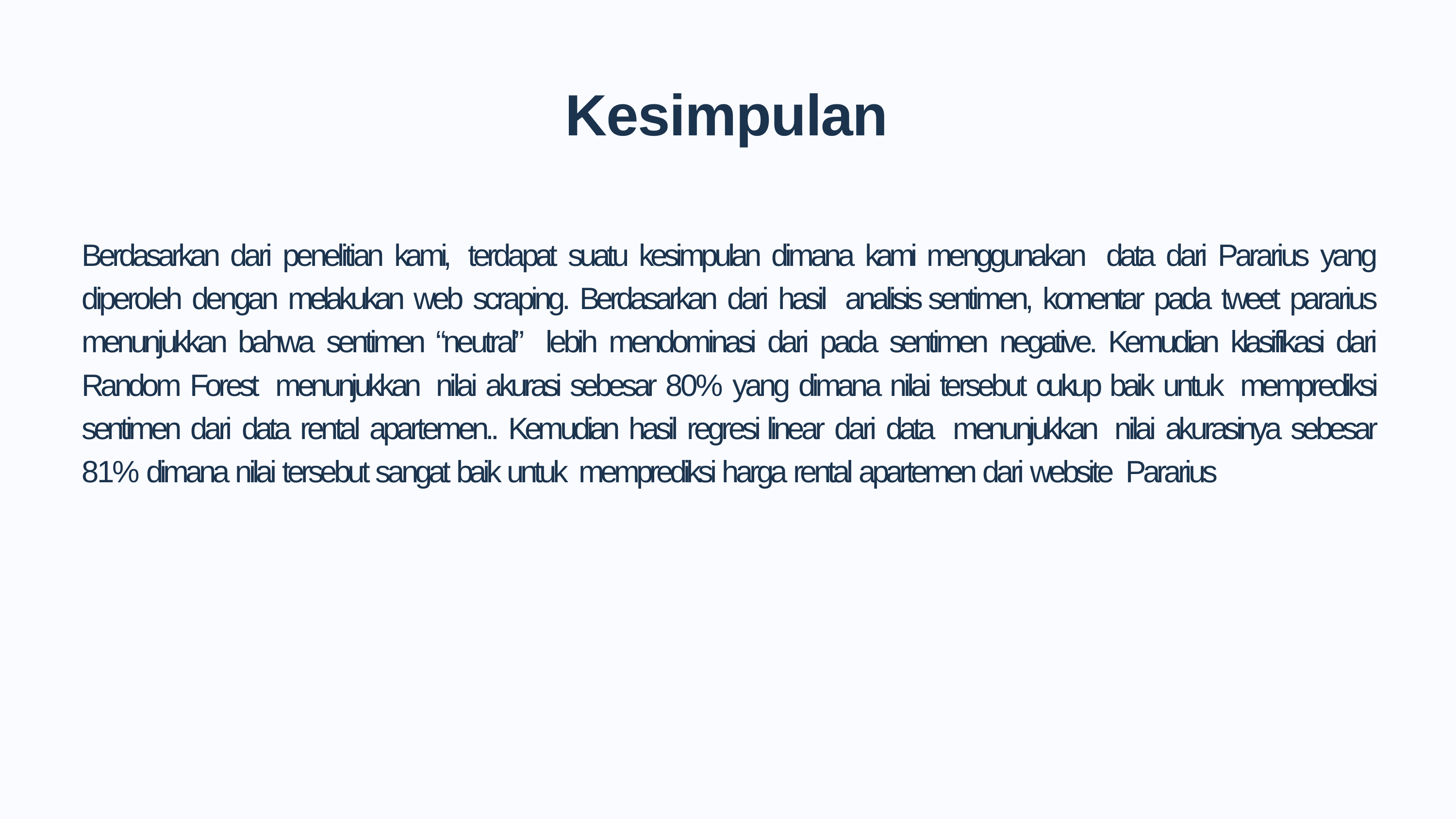

# Kesimpulan
Berdasarkan dari penelitian kami, terdapat suatu kesimpulan dimana kami menggunakan  data dari Pararius yang diperoleh dengan melakukan web scraping. Berdasarkan dari hasil  analisis sentimen, komentar pada tweet pararius menunjukkan bahwa sentimen “neutral”  lebih mendominasi dari pada sentimen negative. Kemudian klasifikasi dari Random Forest  menunjukkan nilai akurasi sebesar 80% yang dimana nilai tersebut cukup baik untuk  memprediksi sentimen dari data rental apartemen.. Kemudian hasil regresi linear dari data  menunjukkan nilai akurasinya sebesar 81% dimana nilai tersebut sangat baik untuk  memprediksi harga rental apartemen dari website Pararius